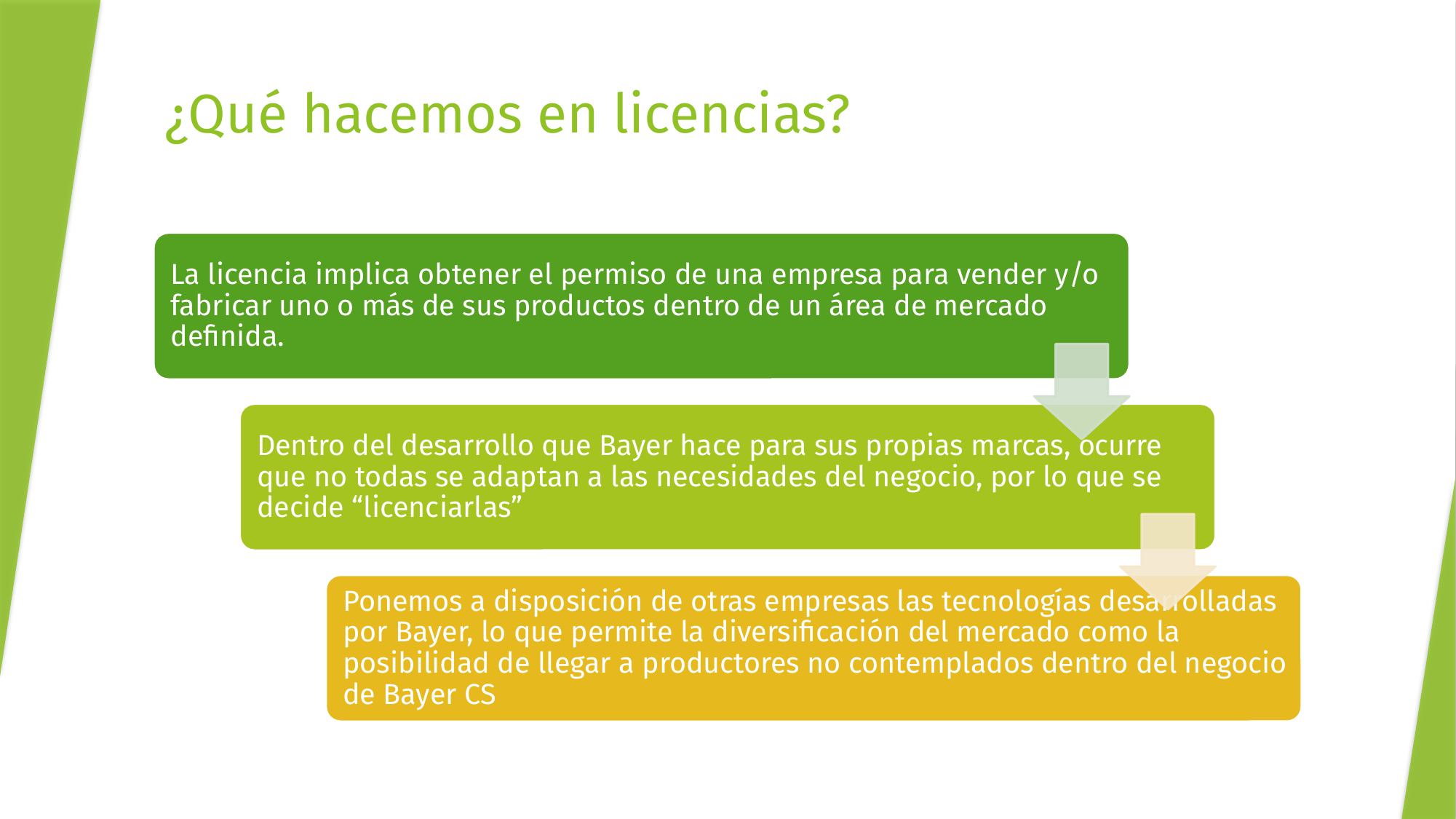

# ¿Qué hacemos en licencias?
La licencia implica obtener el permiso de una empresa para vender y/o fabricar uno o más de sus productos dentro de un área de mercado definida.
Dentro del desarrollo que Bayer hace para sus propias marcas, ocurre que no todas se adaptan a las necesidades del negocio, por lo que se decide “licenciarlas”
Ponemos a disposición de otras empresas las tecnologías desarrolladas por Bayer, lo que permite la diversificación del mercado como la posibilidad de llegar a productores no contemplados dentro del negocio de Bayer CS